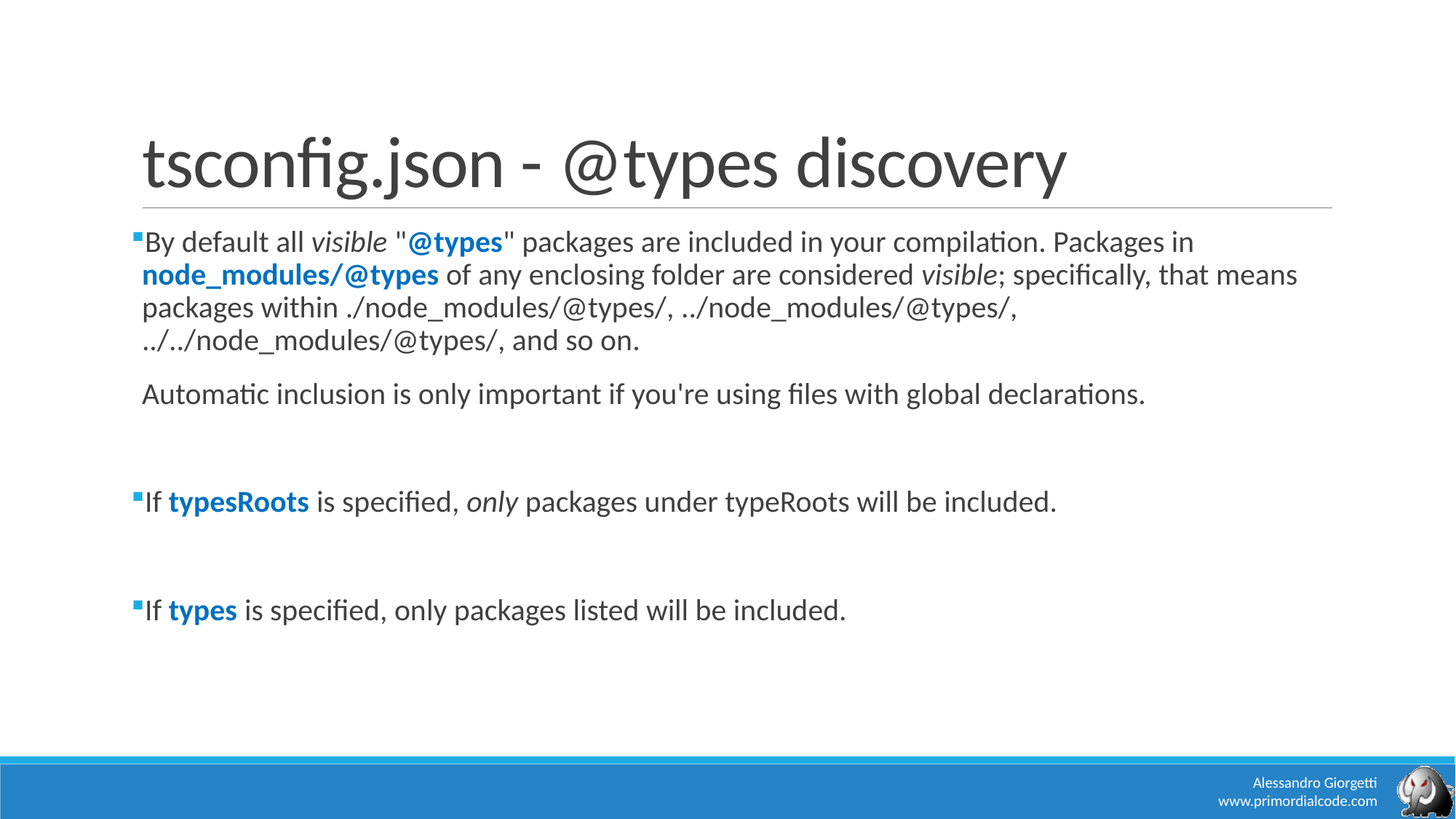

# tsconfig.json - @types discovery
By default all visible "@types" packages are included in your compilation. Packages in node_modules/@types of any enclosing folder are considered visible; specifically, that means packages within ./node_modules/@types/, ../node_modules/@types/, ../../node_modules/@types/, and so on.
Automatic inclusion is only important if you're using files with global declarations.

If typesRoots is specified, only packages under typeRoots will be included.

If types is specified, only packages listed will be included.